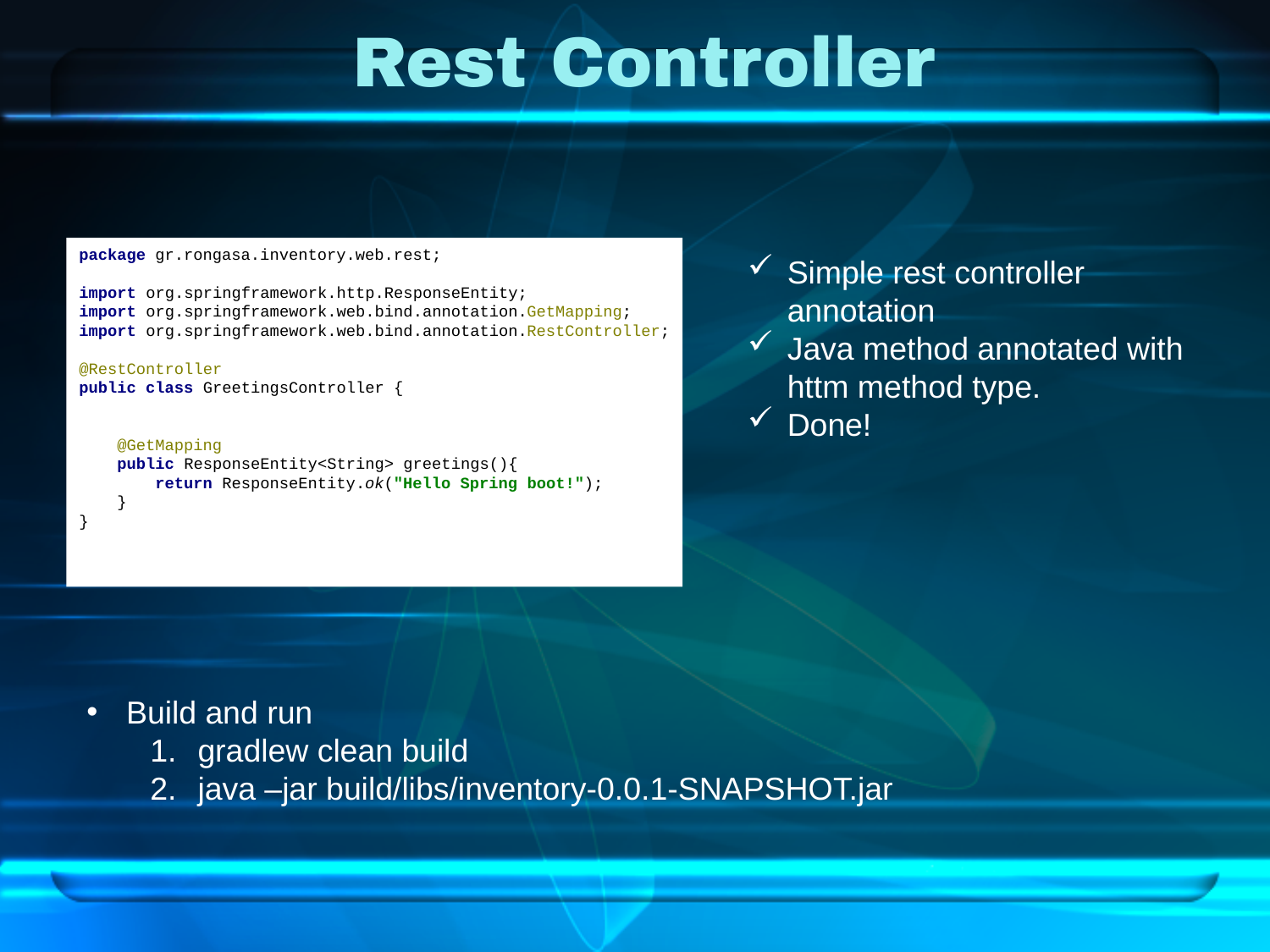

# Rest Controller
package gr.rongasa.inventory.web.rest;
import org.springframework.http.ResponseEntity;
import org.springframework.web.bind.annotation.GetMapping;
import org.springframework.web.bind.annotation.RestController;
@RestController
public class GreetingsController {
    @GetMapping
    public ResponseEntity<String> greetings(){
        return ResponseEntity.ok("Hello Spring boot!");
    }
}
Simple rest controller annotation
Java method annotated with httm method type.
Done!
Build and run
gradlew clean build
java –jar build/libs/inventory-0.0.1-SNAPSHOT.jar